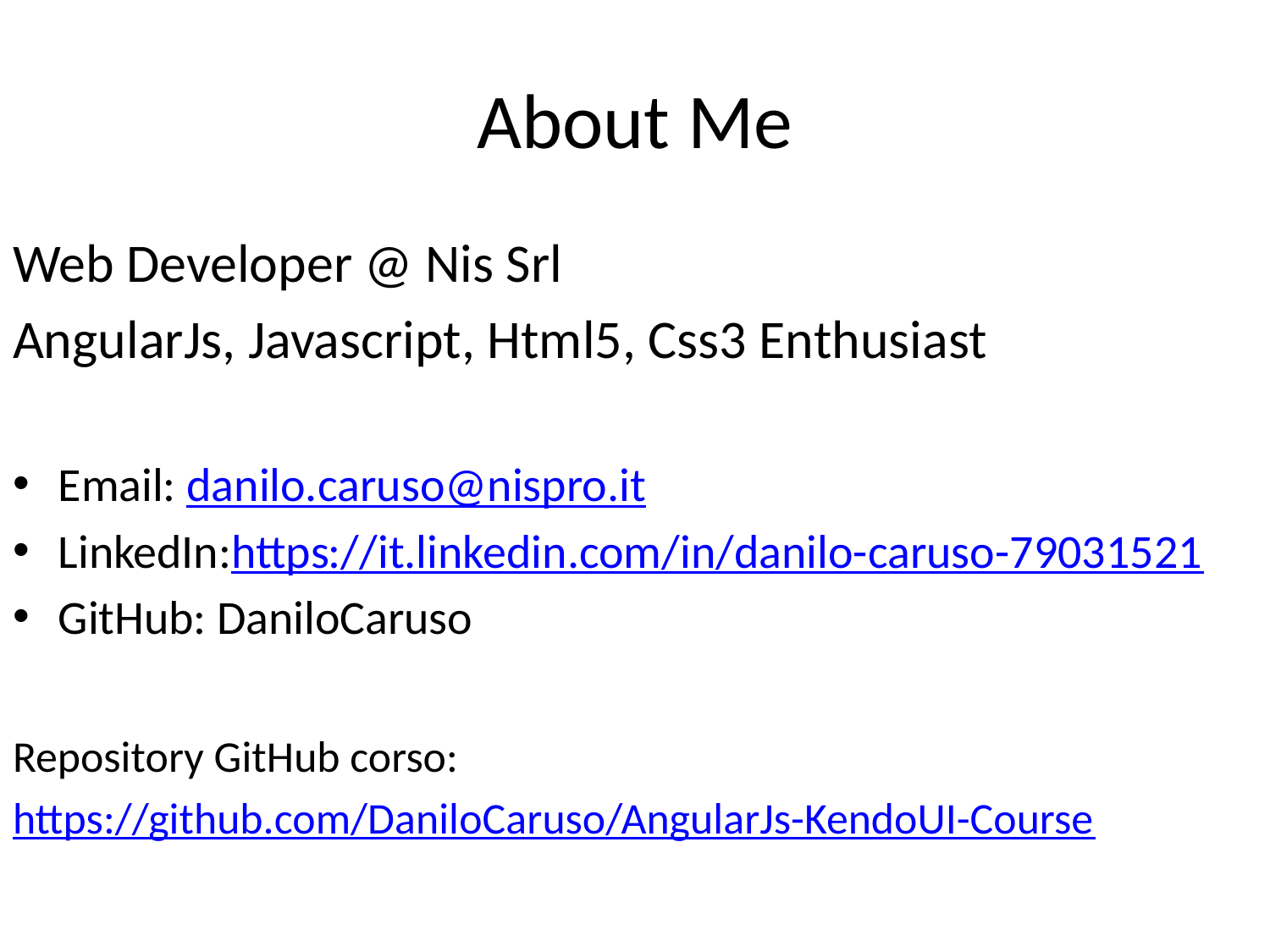

# About Me
Web Developer @ Nis Srl
AngularJs, Javascript, Html5, Css3 Enthusiast

Email: danilo.caruso@nispro.it
LinkedIn:https://it.linkedin.com/in/danilo-caruso-79031521
GitHub: DaniloCaruso

Repository GitHub corso:
https://github.com/DaniloCaruso/AngularJs-KendoUI-Course